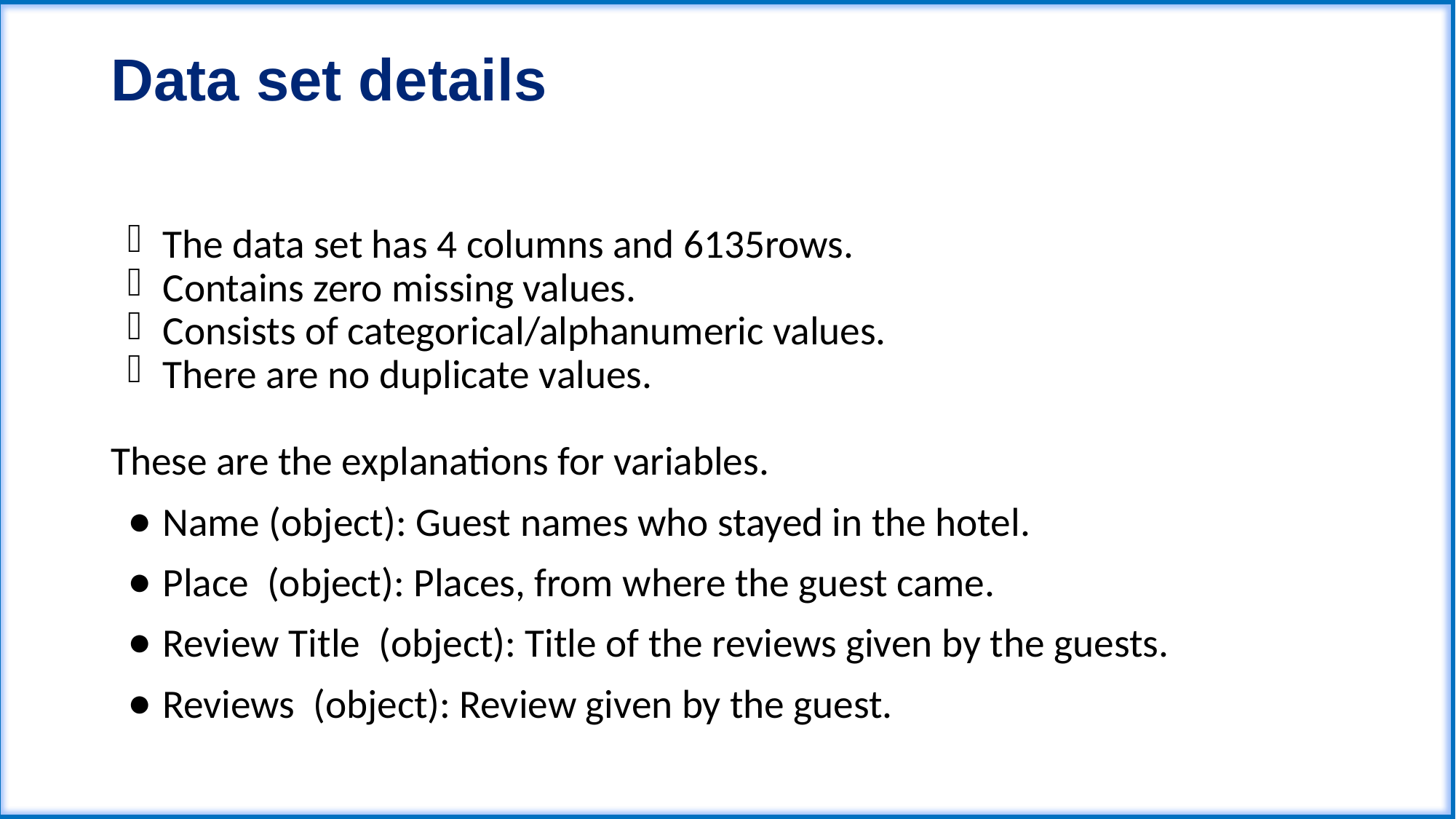

# Data set details
The data set has 4 columns and 6135rows.
Contains zero missing values.
Consists of categorical/alphanumeric values.
There are no duplicate values.

These are the explanations for variables.
Name (object): Guest names who stayed in the hotel.
Place  (object): Places, from where the guest came.
Review Title  (object): Title of the reviews given by the guests.
Reviews  (object): Review given by the guest.